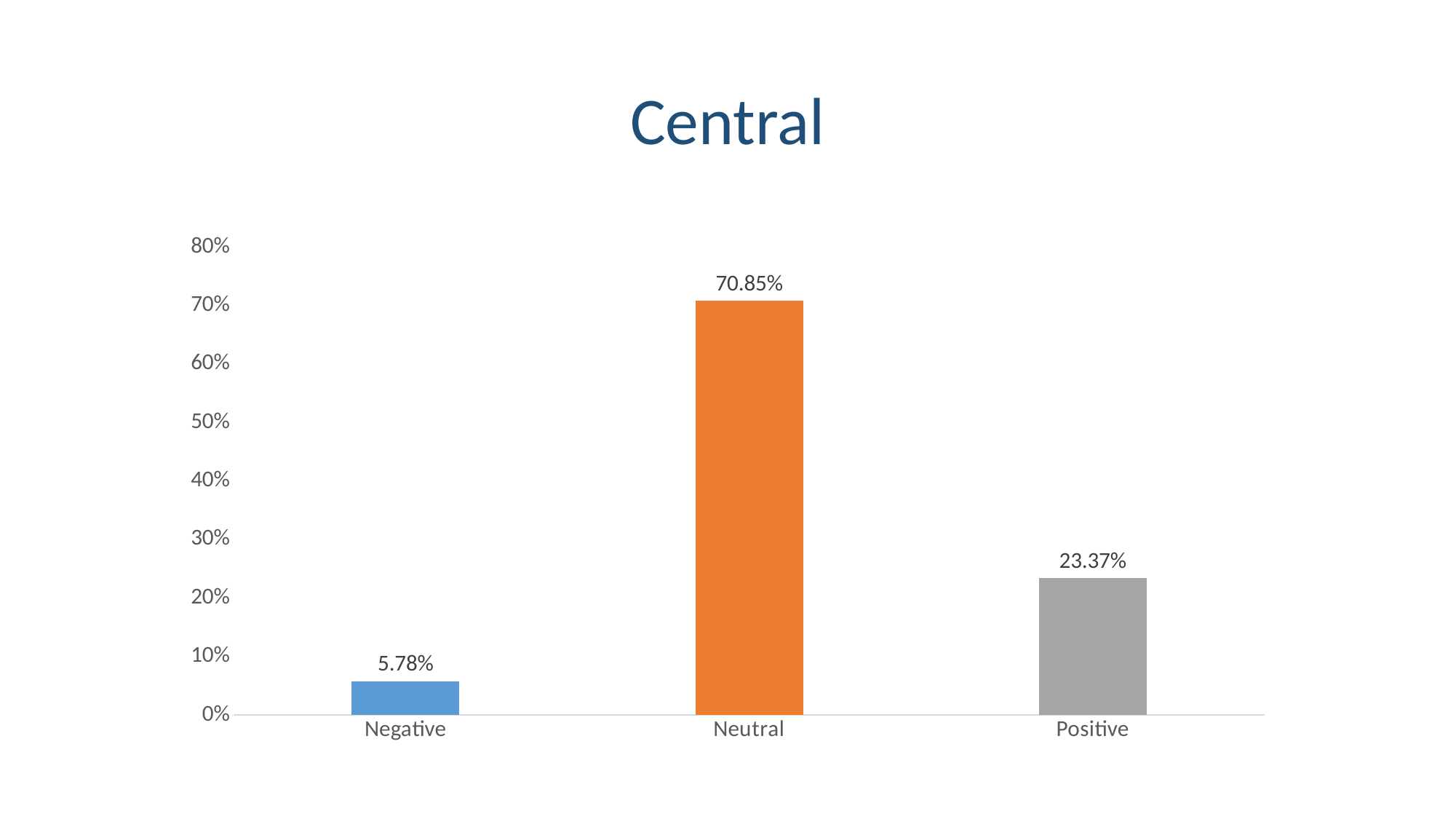

# Central

### Chart

| Category | Central Time Zone |
|---|---|
| Negative | 0.05778894472361809 |
| Neutral | 0.7085427135678392 |
| Positive | 0.23366834170854273 |